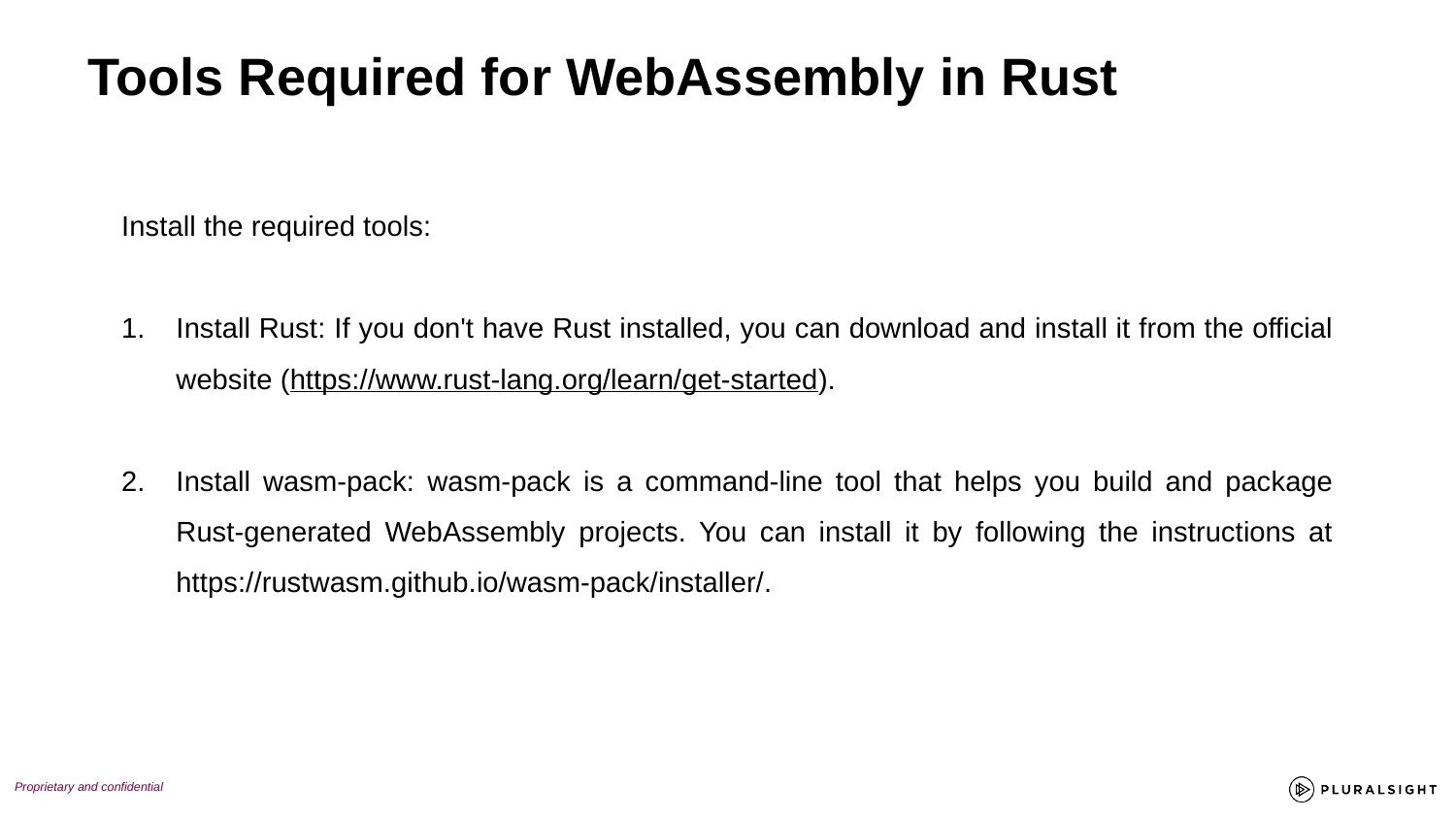

Tools Required for WebAssembly in Rust
Install the required tools:

Install Rust: If you don't have Rust installed, you can download and install it from the official website (https://www.rust-lang.org/learn/get-started).

Install wasm-pack: wasm-pack is a command-line tool that helps you build and package Rust-generated WebAssembly projects. You can install it by following the instructions at https://rustwasm.github.io/wasm-pack/installer/.